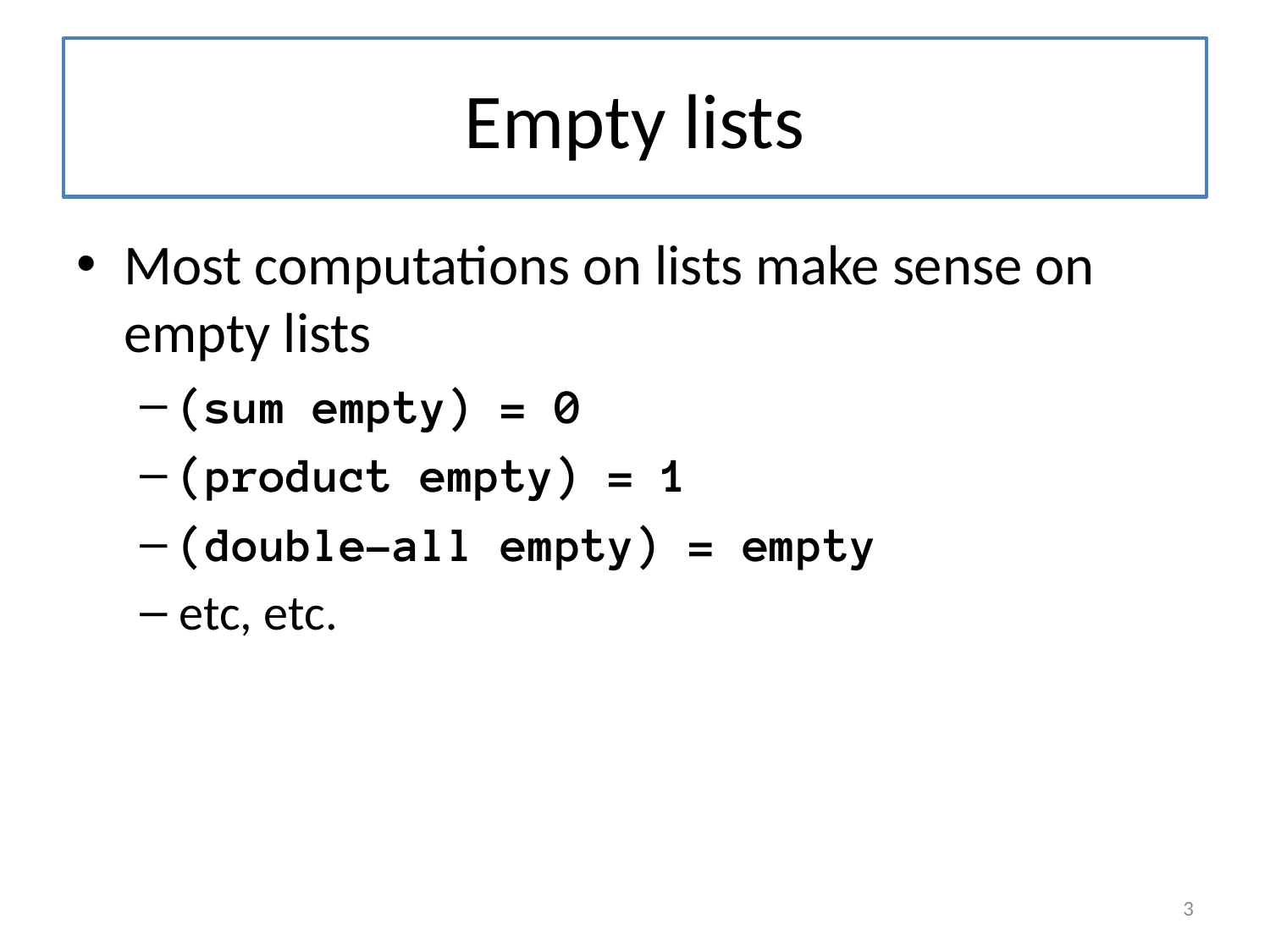

# Empty lists
Most computations on lists make sense on empty lists
(sum empty) = 0
(product empty) = 1
(double-all empty) = empty
etc, etc.
3